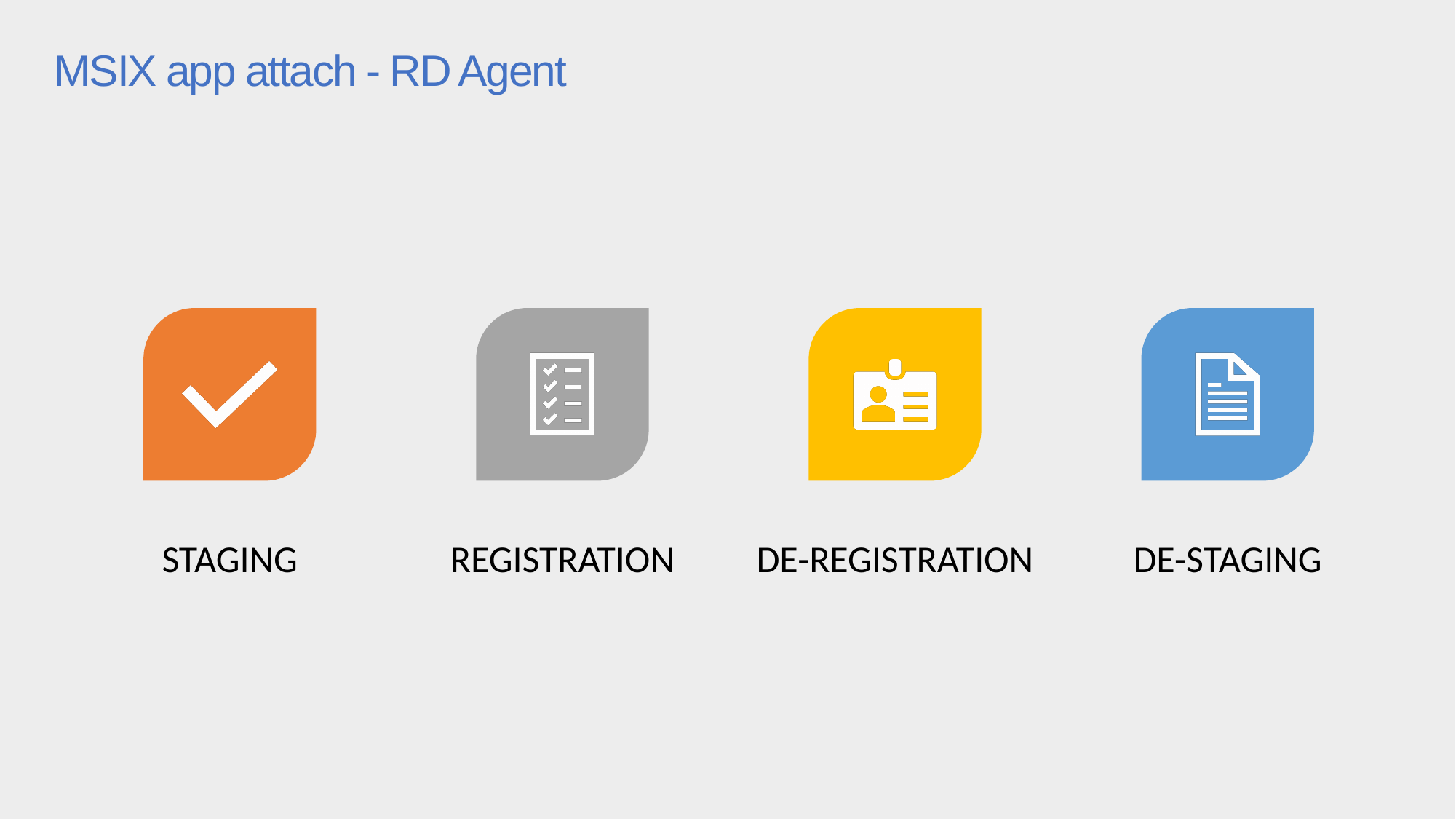

# MSIX app attach - RD Agent
Staging
Registration
De-registration
De-staging